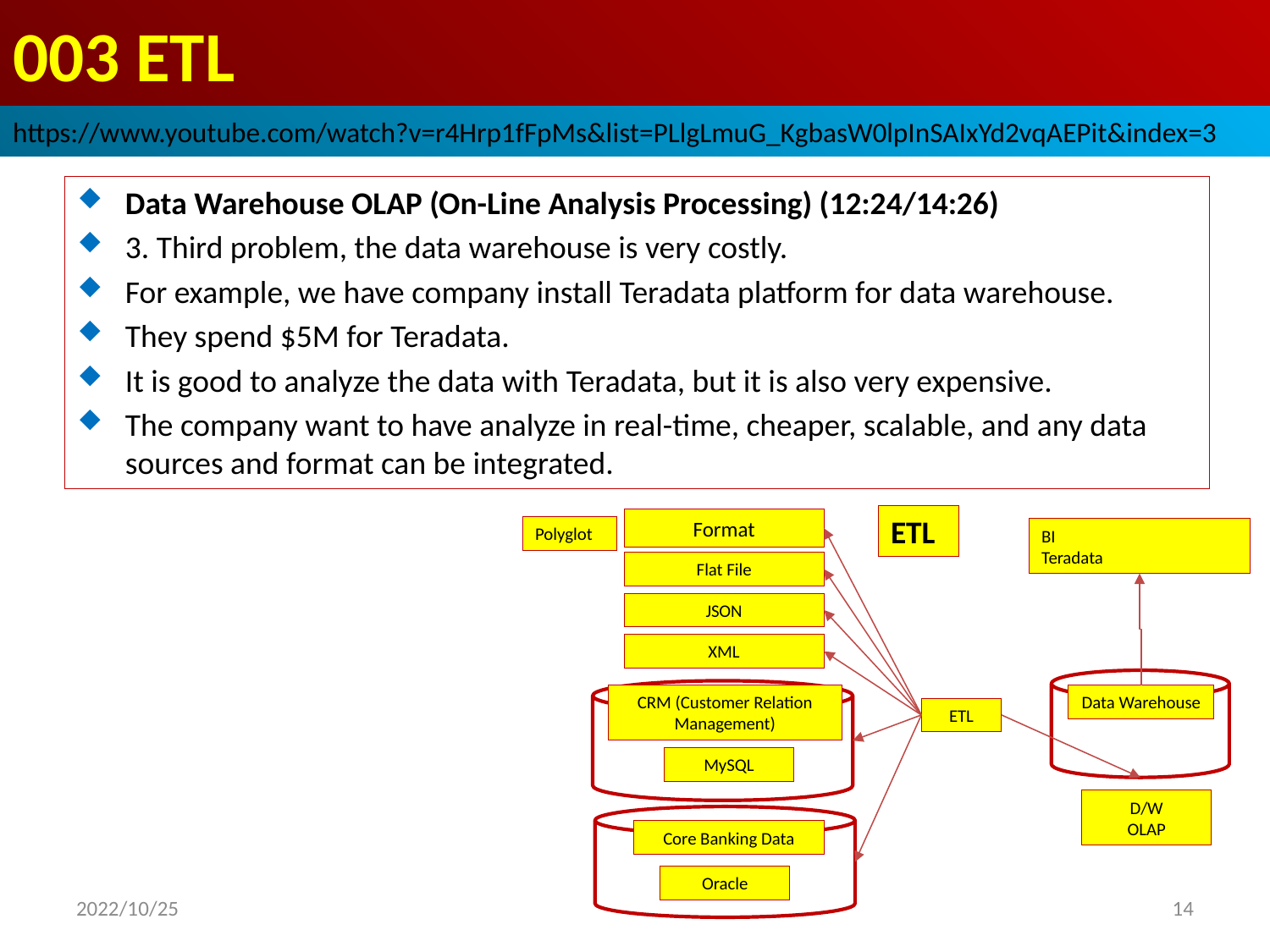

# 003 ETL
https://www.youtube.com/watch?v=r4Hrp1fFpMs&list=PLlgLmuG_KgbasW0lpInSAIxYd2vqAEPit&index=3
Data Warehouse OLAP (On-Line Analysis Processing) (12:24/14:26)
3. Third problem, the data warehouse is very costly.
For example, we have company install Teradata platform for data warehouse.
They spend $5M for Teradata.
It is good to analyze the data with Teradata, but it is also very expensive.
The company want to have analyze in real-time, cheaper, scalable, and any data sources and format can be integrated.
ETL
Format
Polyglot
BI
Teradata
Flat File
JSON
XML

Data Warehouse
CRM (Customer Relation Management)
ETL
MySQL
D/W
OLAP

Core Banking Data
Oracle
2022/10/25
14